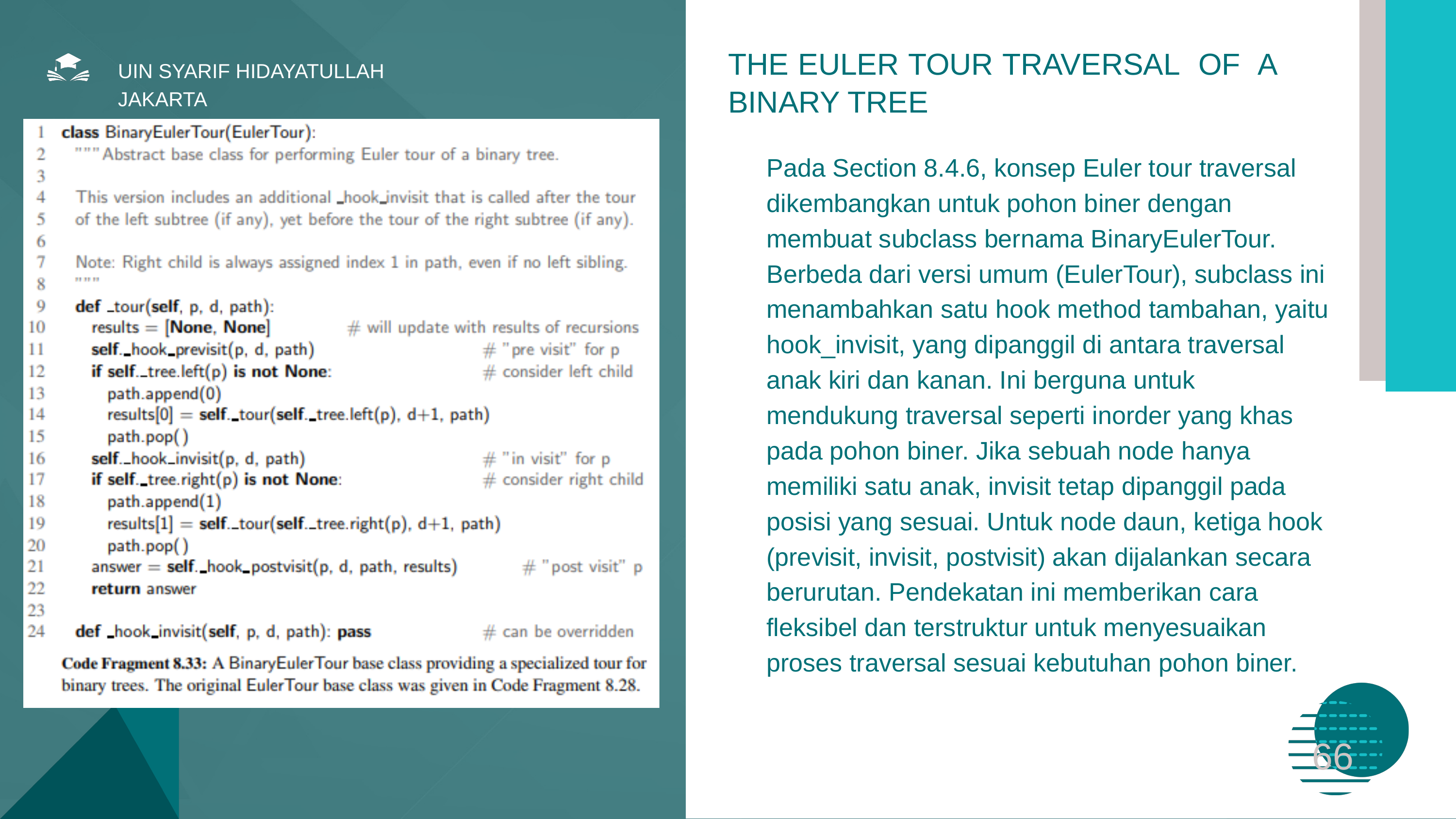

THE EULER TOUR TRAVERSAL  OF  A BINARY TREE

UIN SYARIF HIDAYATULLAH JAKARTA

Pada Section 8.4.6, konsep Euler tour traversal dikembangkan untuk pohon biner dengan membuat subclass bernama BinaryEulerTour. Berbeda dari versi umum (EulerTour), subclass ini menambahkan satu hook method tambahan, yaitu hook_invisit, yang dipanggil di antara traversal anak kiri dan kanan. Ini berguna untuk mendukung traversal seperti inorder yang khas pada pohon biner. Jika sebuah node hanya memiliki satu anak, invisit tetap dipanggil pada posisi yang sesuai. Untuk node daun, ketiga hook (previsit, invisit, postvisit) akan dijalankan secara berurutan. Pendekatan ini memberikan cara fleksibel dan terstruktur untuk menyesuaikan proses traversal sesuai kebutuhan pohon biner.

66